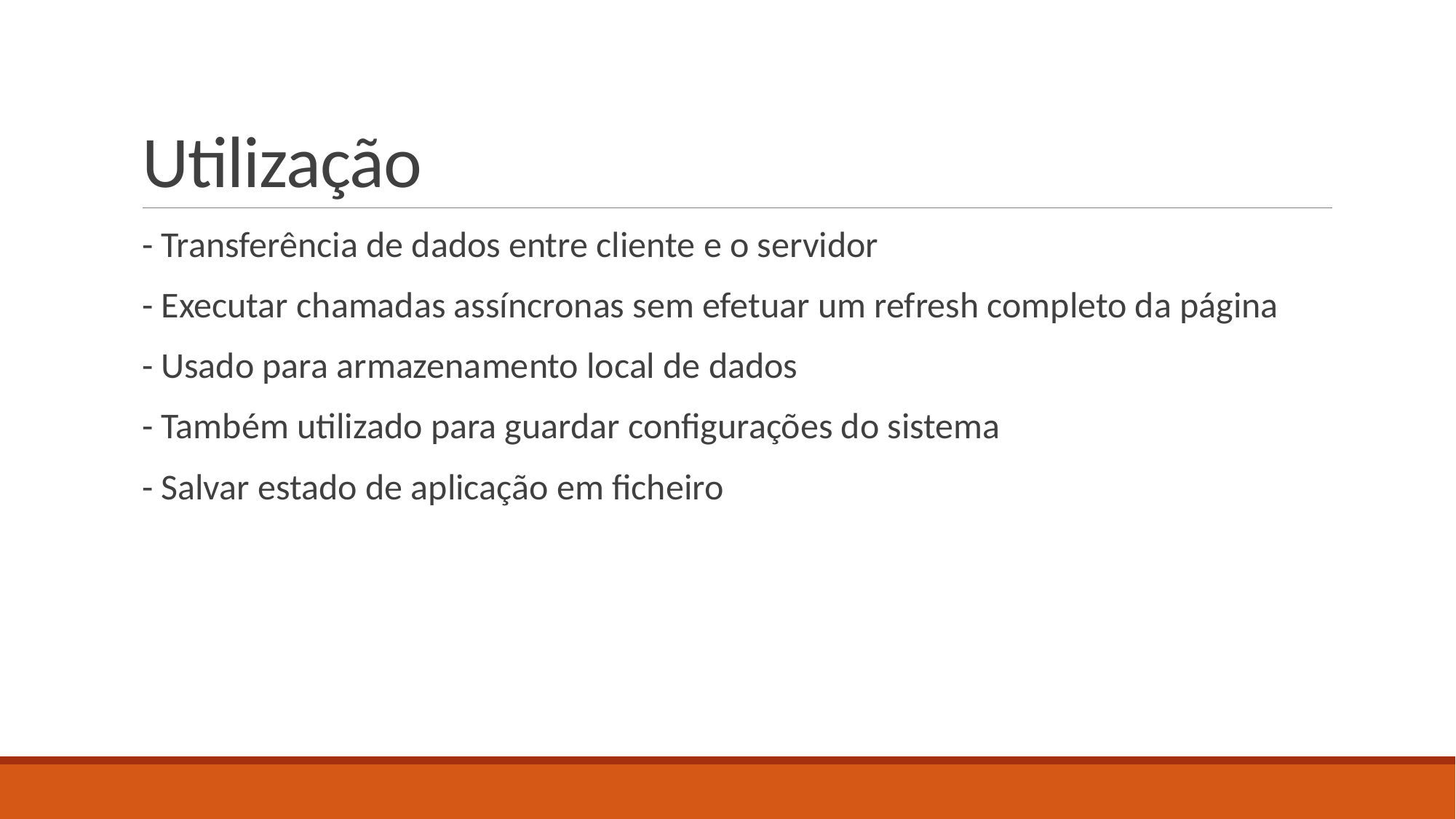

# Utilização
- Transferência de dados entre cliente e o servidor
- Executar chamadas assíncronas sem efetuar um refresh completo da página
- Usado para armazenamento local de dados
- Também utilizado para guardar configurações do sistema
- Salvar estado de aplicação em ficheiro